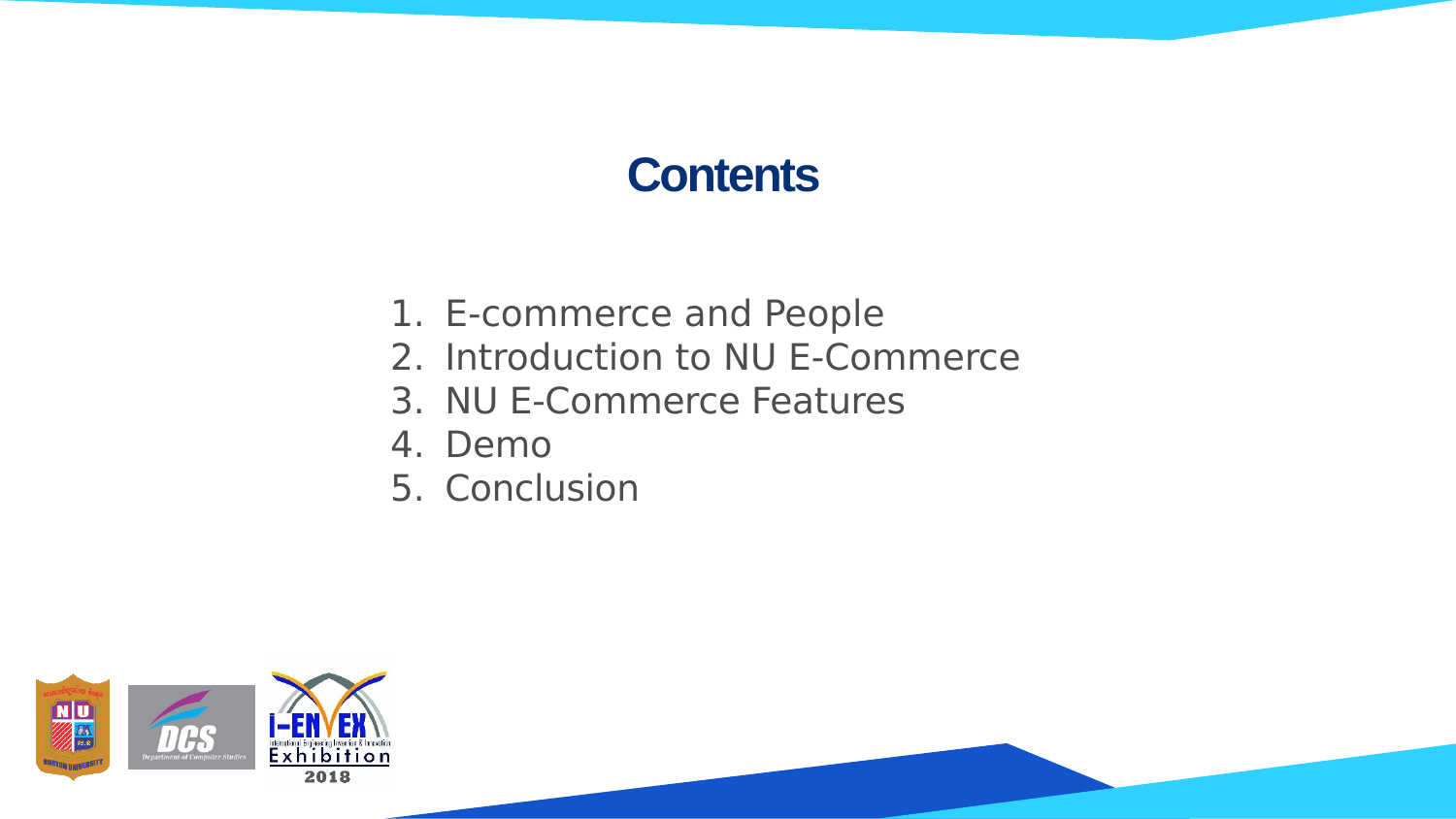

Contents
E-commerce and People
Introduction to NU E-Commerce
NU E-Commerce Features
Demo
Conclusion